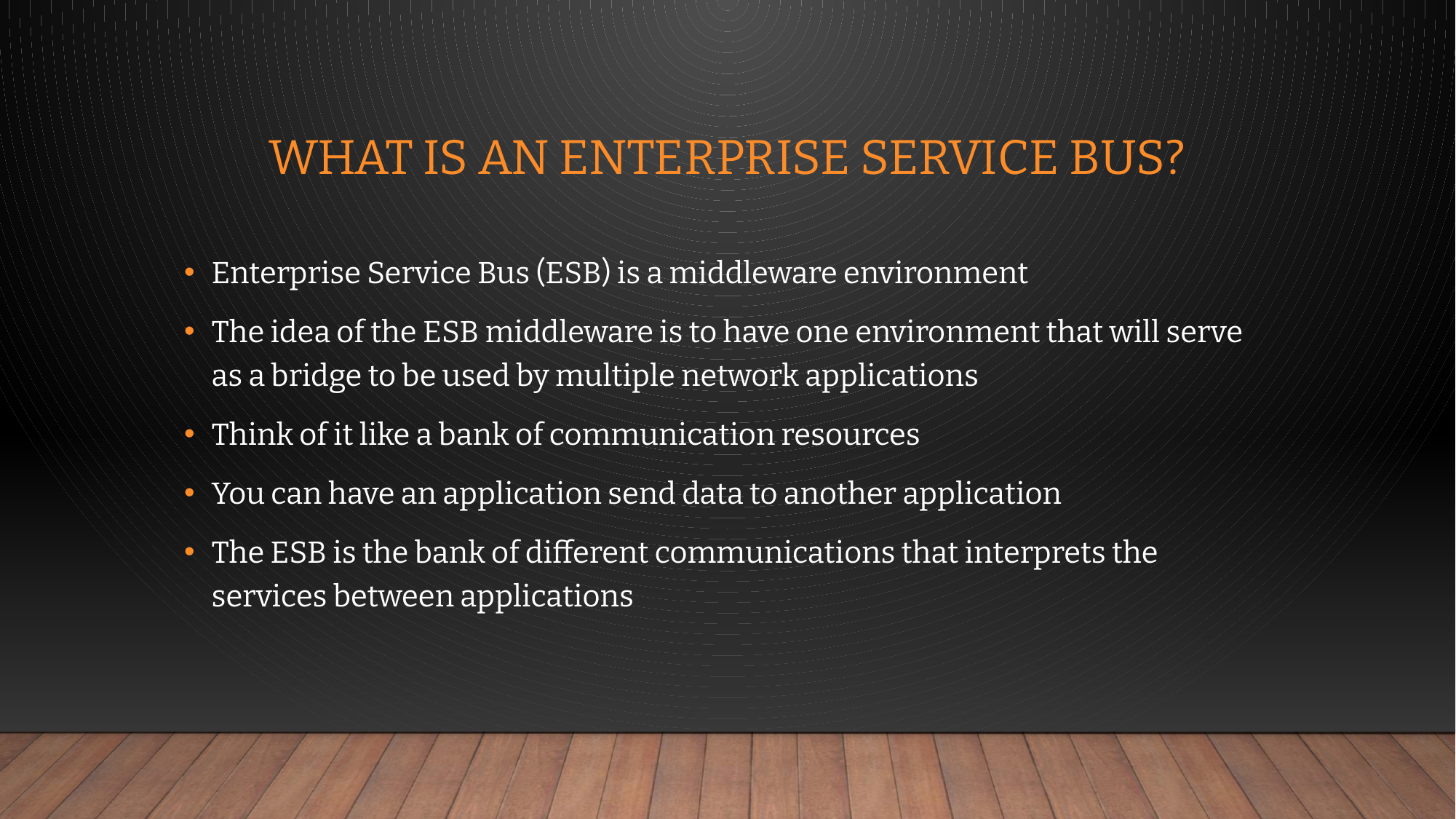

# What is an enterprise service bus?
Enterprise Service Bus (ESB) is a middleware environment
The idea of the ESB middleware is to have one environment that will serve as a bridge to be used by multiple network applications
Think of it like a bank of communication resources
You can have an application send data to another application
The ESB is the bank of different communications that interprets the services between applications